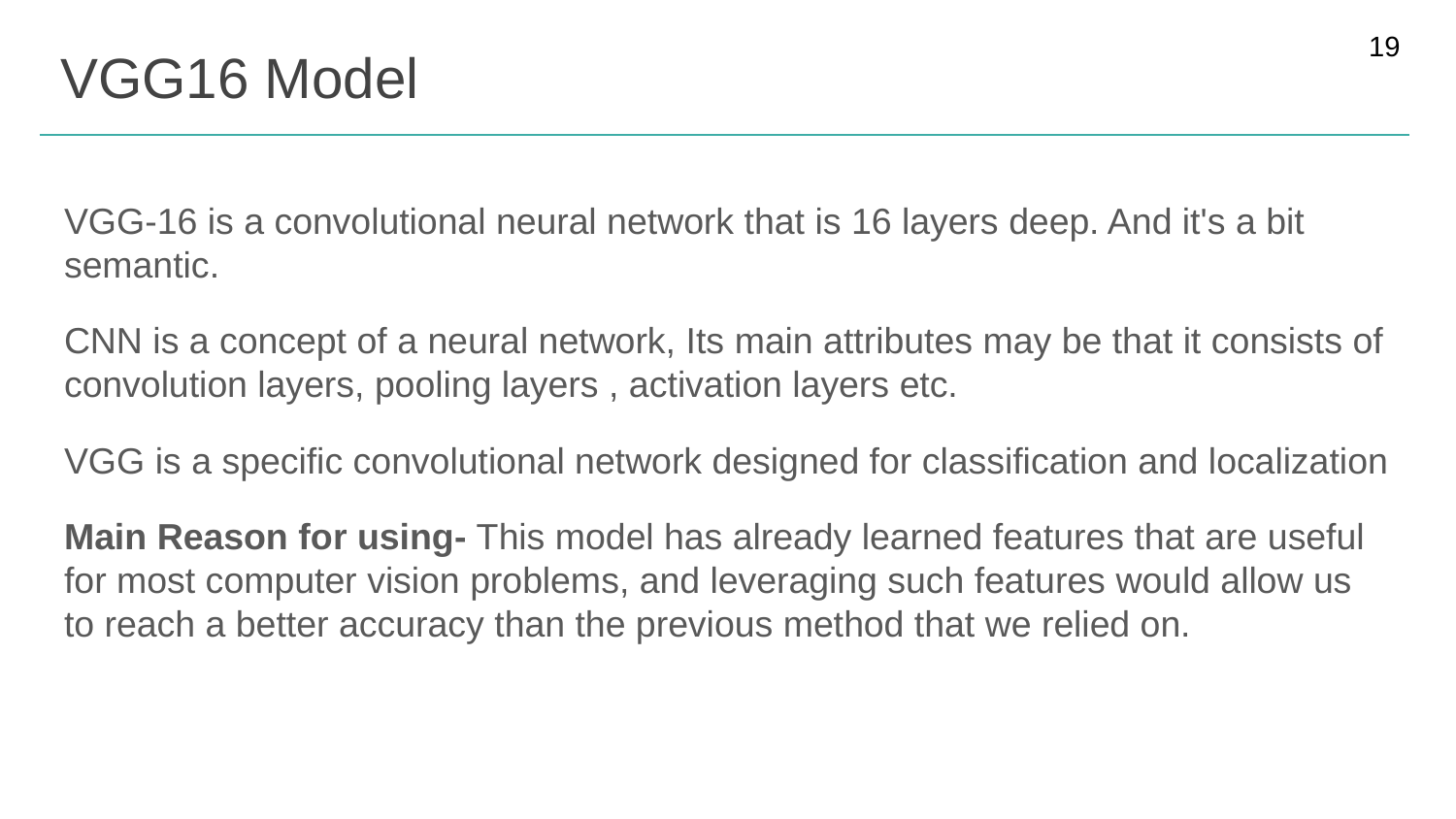

19
# VGG16 Model
VGG-16 is a convolutional neural network that is 16 layers deep. And it's a bit semantic.
CNN is a concept of a neural network, Its main attributes may be that it consists of convolution layers, pooling layers , activation layers etc.
VGG is a specific convolutional network designed for classification and localization
Main Reason for using- This model has already learned features that are useful for most computer vision problems, and leveraging such features would allow us to reach a better accuracy than the previous method that we relied on.